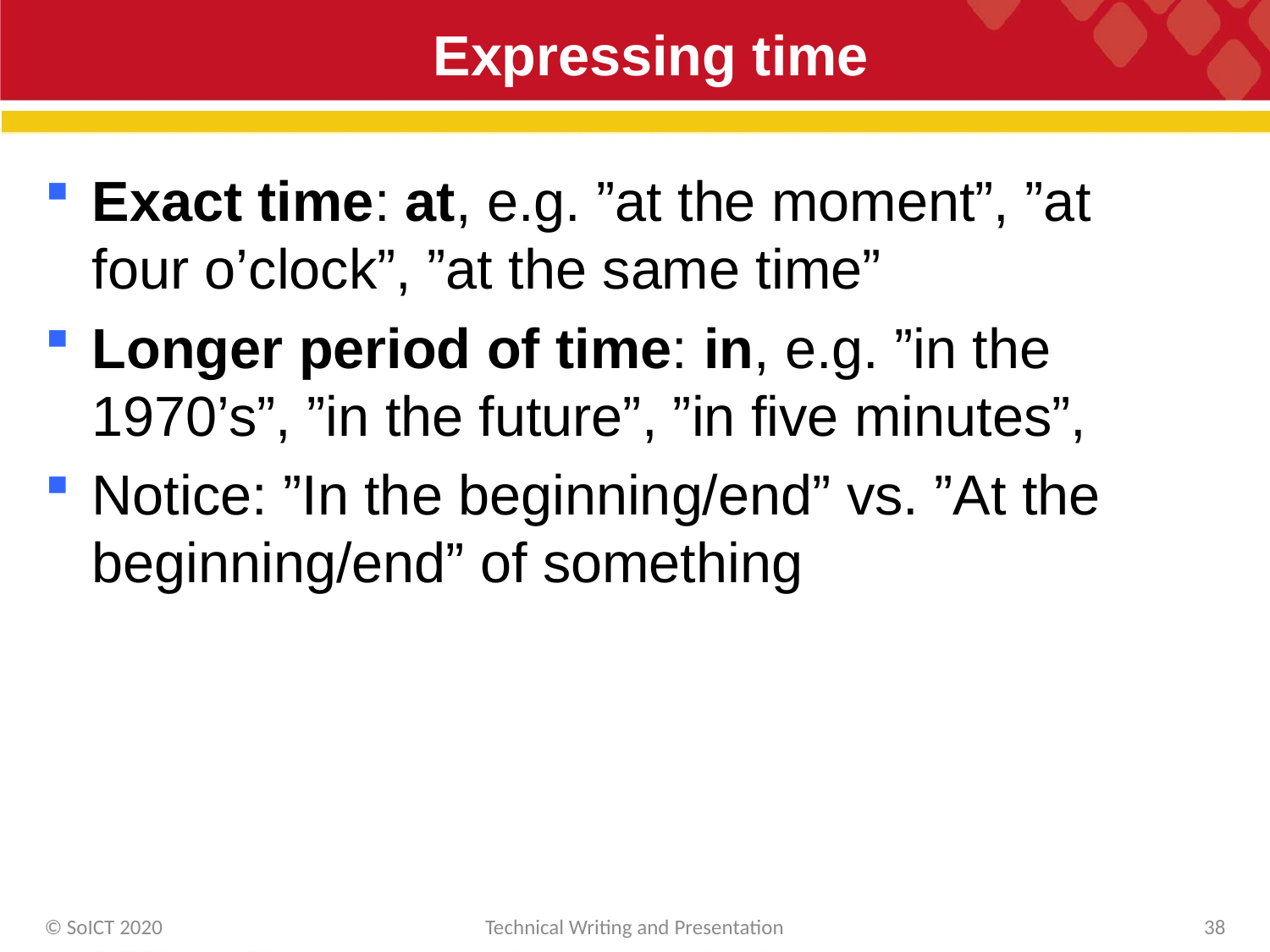

# Expressing time
Exact time: at, e.g. ”at the moment”, ”at four o’clock”, ”at the same time”
Longer period of time: in, e.g. ”in the 1970’s”, ”in the future”, ”in five minutes”,
Notice: ”In the beginning/end” vs. ”At the beginning/end” of something
© SoICT 2020
Technical Writing and Presentation
38